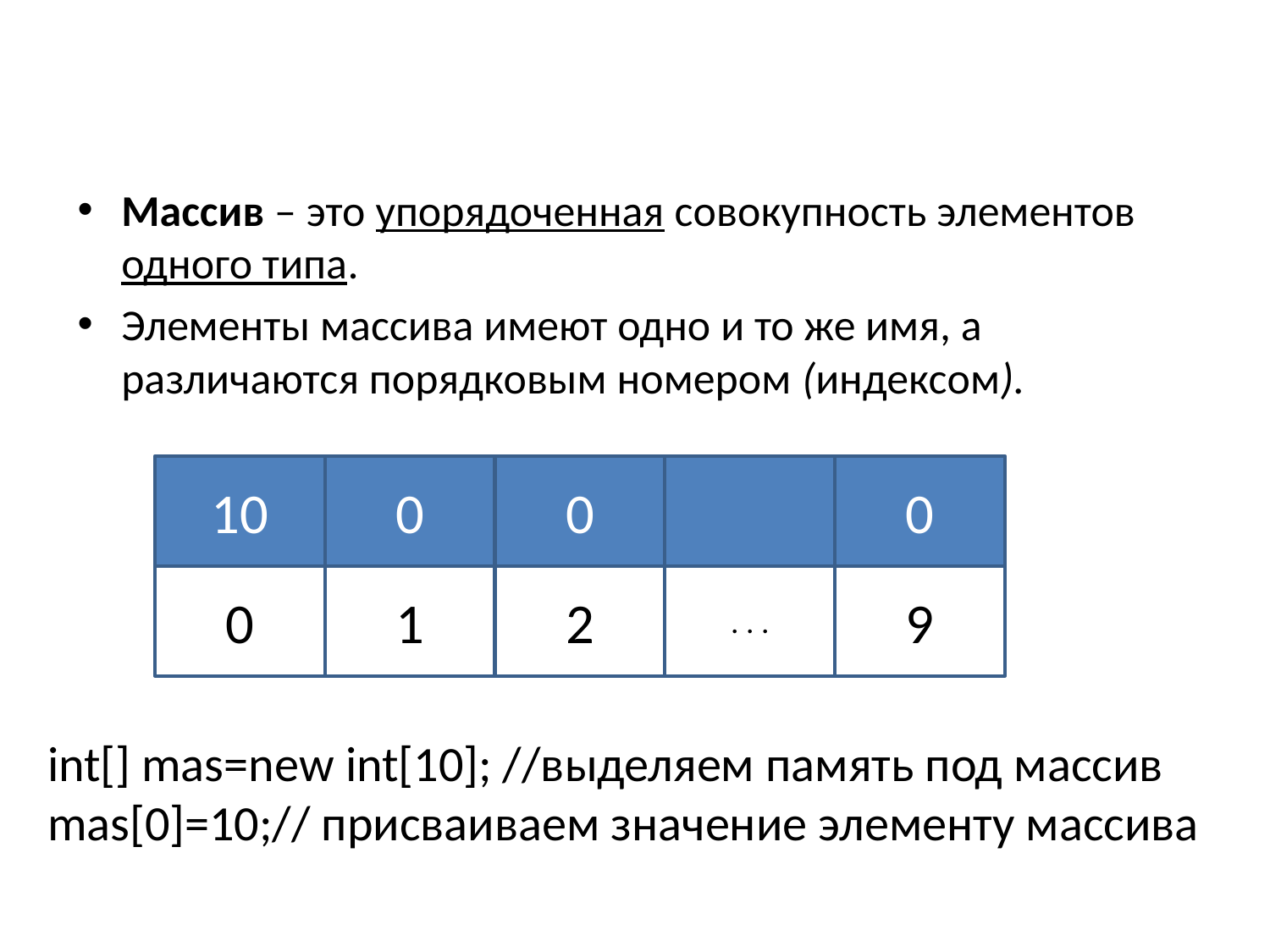

# Определение массива
Массив – это упорядоченная совокупность элементов одного типа.
Элементы массива имеют одно и то же имя, а различаются порядковым номером (индексом).
10
0
0

0
0
1
2
. . .
9
int[] mas=new int[10]; //выделяем память под массив
mas[0]=10;// присваиваем значение элементу массива